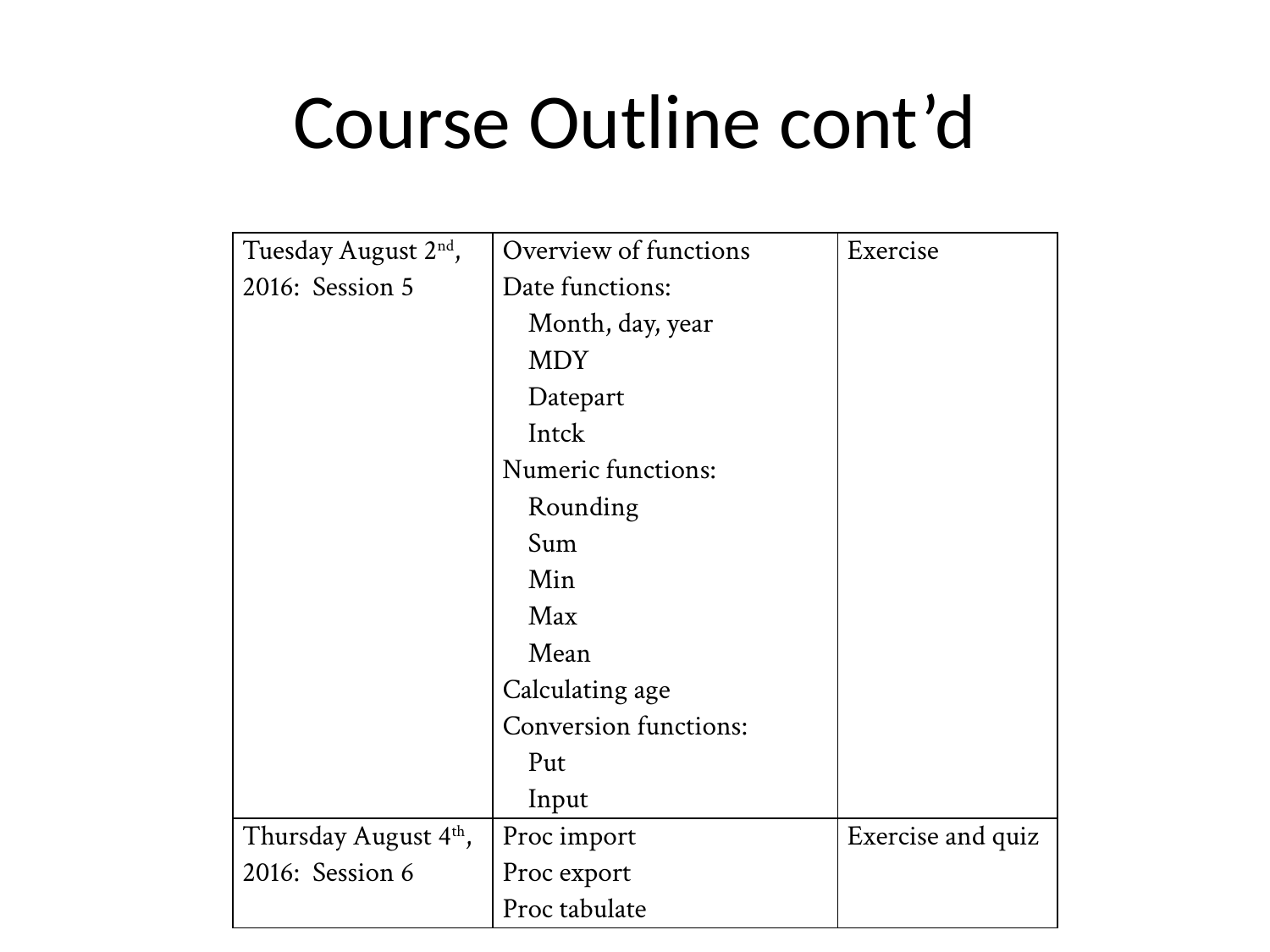

# Course Outline cont’d
| Tuesday August 2nd, 2016: Session 5 | Overview of functions Date functions: Month, day, year MDY Datepart Intck Numeric functions: Rounding Sum Min Max Mean Calculating age Conversion functions: Put Input | Exercise |
| --- | --- | --- |
| Thursday August 4th, 2016: Session 6 | Proc import Proc export Proc tabulate | Exercise and quiz |